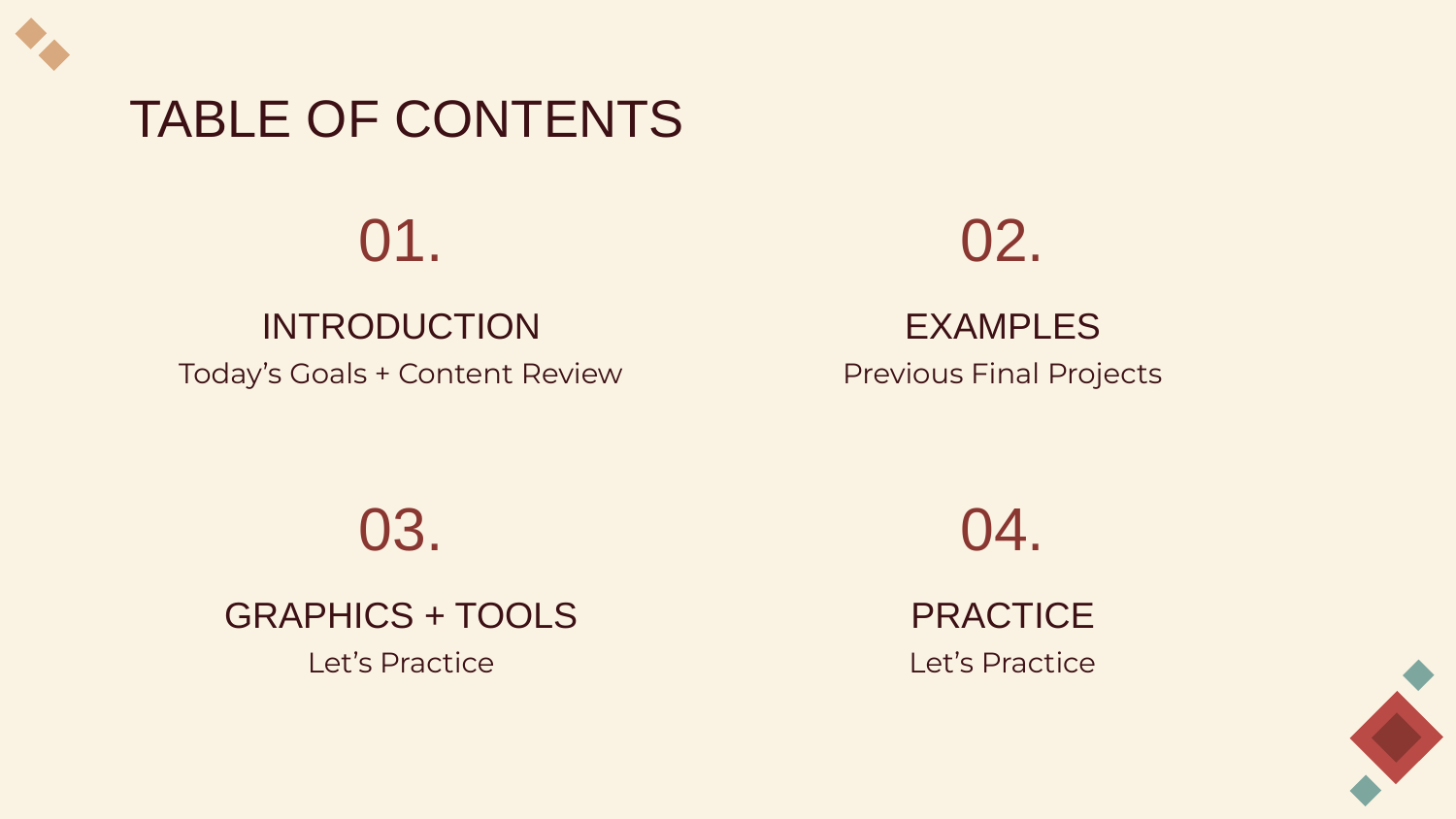

TABLE OF CONTENTS
01.
02.
# INTRODUCTION
EXAMPLES
Previous Final Projects
Today’s Goals + Content Review
03.
04.
GRAPHICS + TOOLS
PRACTICE
Let’s Practice
Let’s Practice